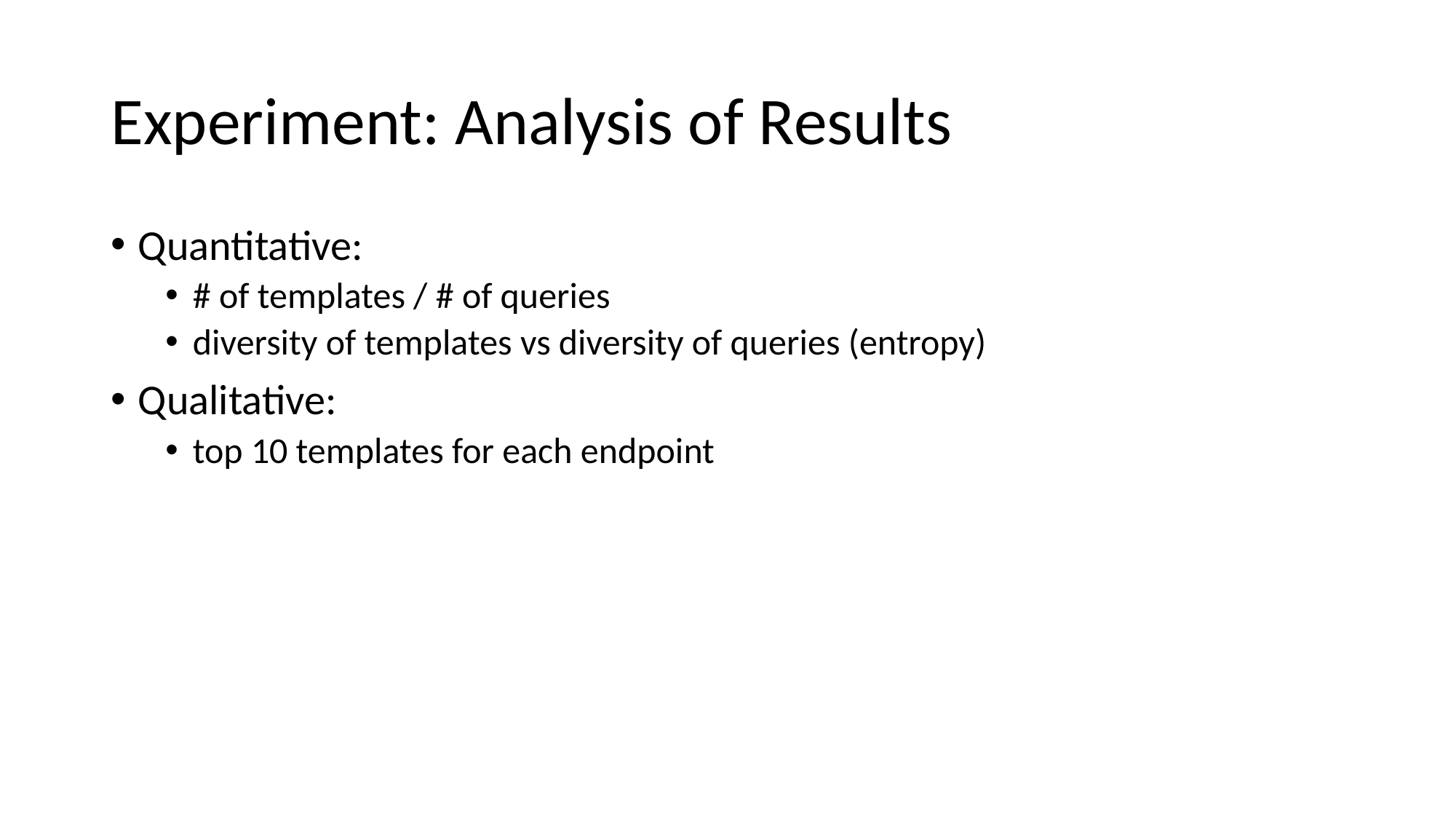

# Experiment: Analysis of Results
Quantitative:
# of templates / # of queries
diversity of templates vs diversity of queries (entropy)
Qualitative:
top 10 templates for each endpoint